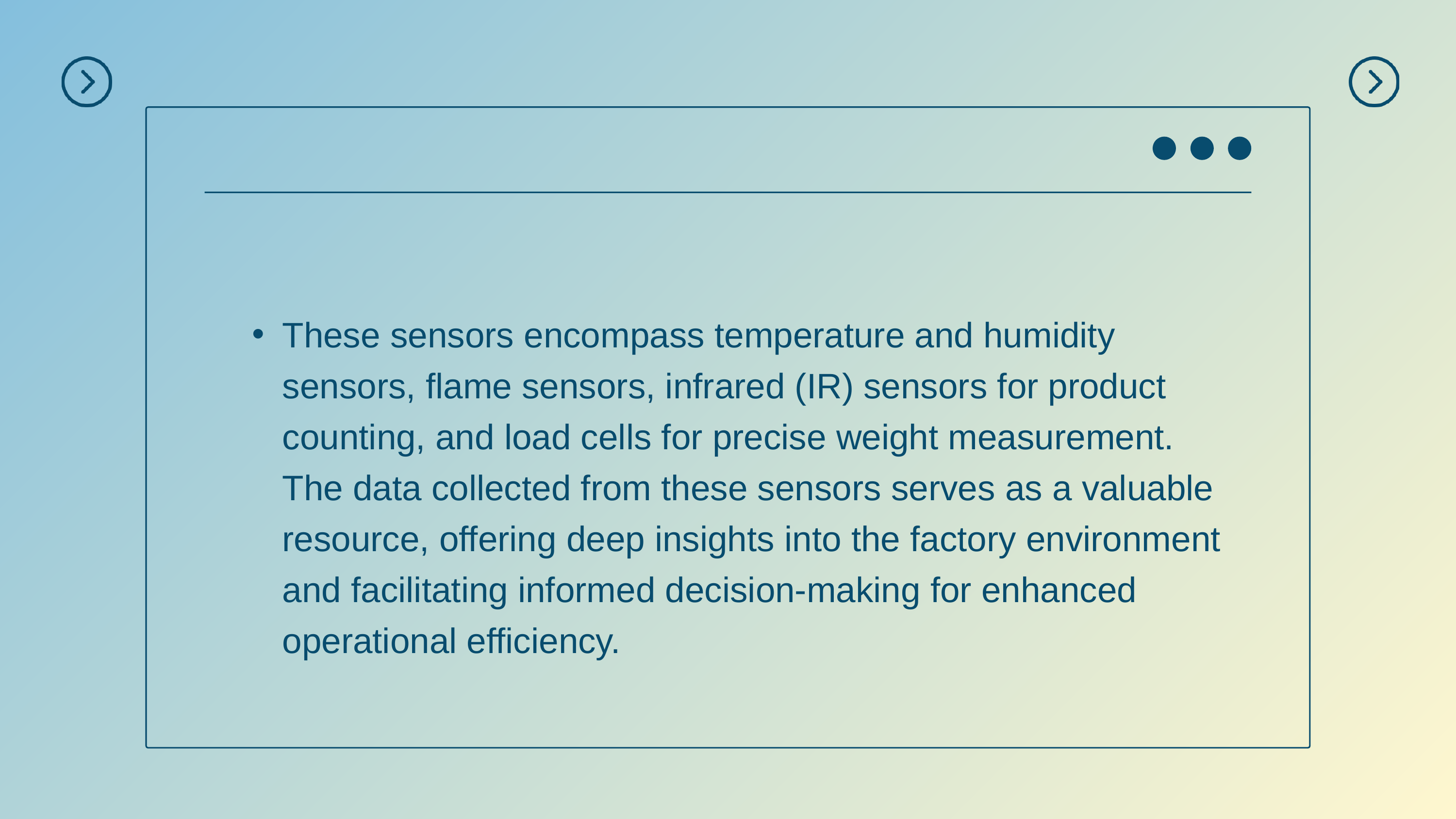

These sensors encompass temperature and humidity sensors, flame sensors, infrared (IR) sensors for product counting, and load cells for precise weight measurement. The data collected from these sensors serves as a valuable resource, offering deep insights into the factory environment and facilitating informed decision-making for enhanced operational efficiency.